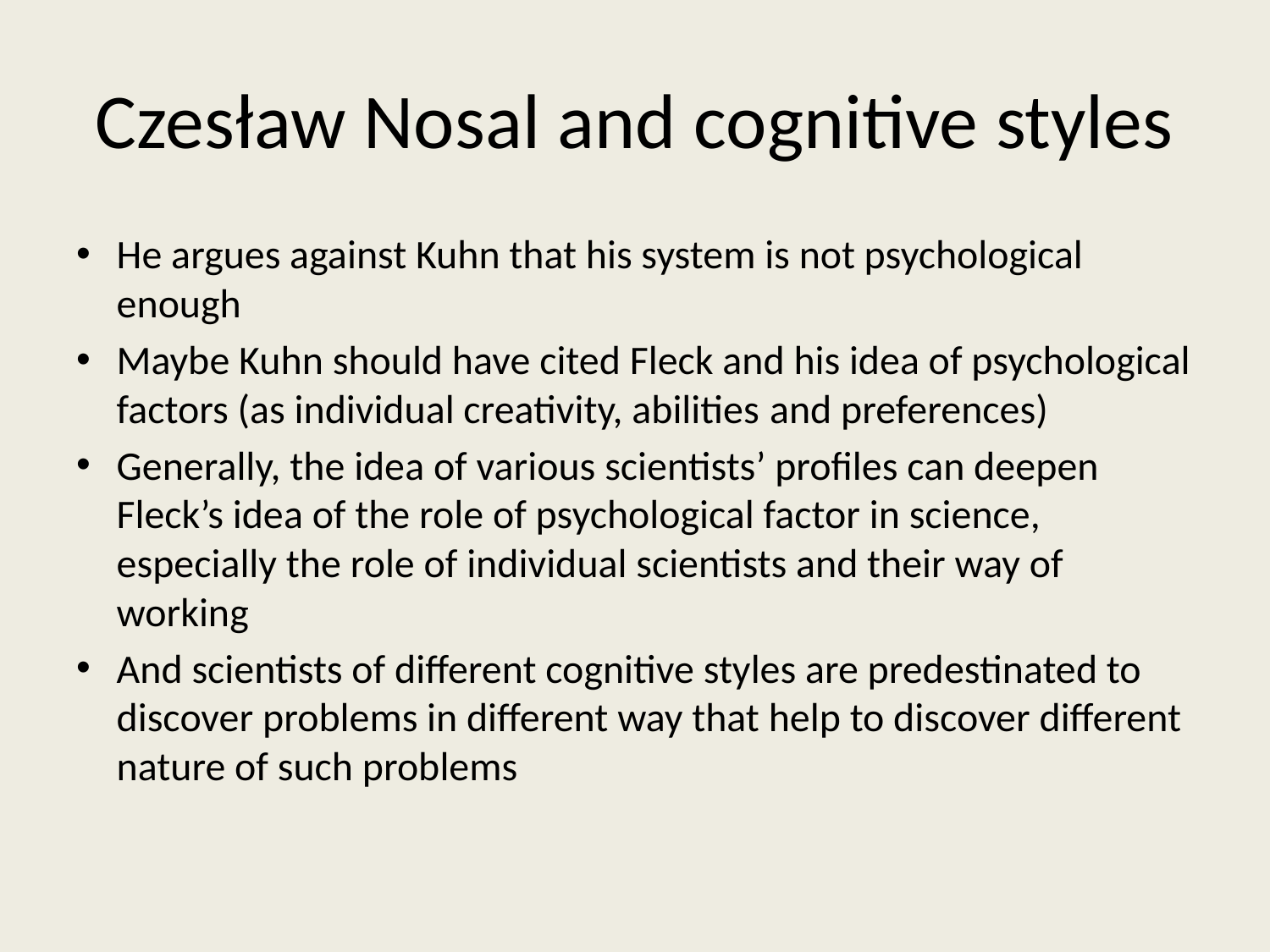

# Czesław Nosal and cognitive styles
He argues against Kuhn that his system is not psychological enough
Maybe Kuhn should have cited Fleck and his idea of psychological factors (as individual creativity, abilities and preferences)
Generally, the idea of various scientists’ profiles can deepen Fleck’s idea of the role of psychological factor in science, especially the role of individual scientists and their way of working
And scientists of different cognitive styles are predestinated to discover problems in different way that help to discover different nature of such problems